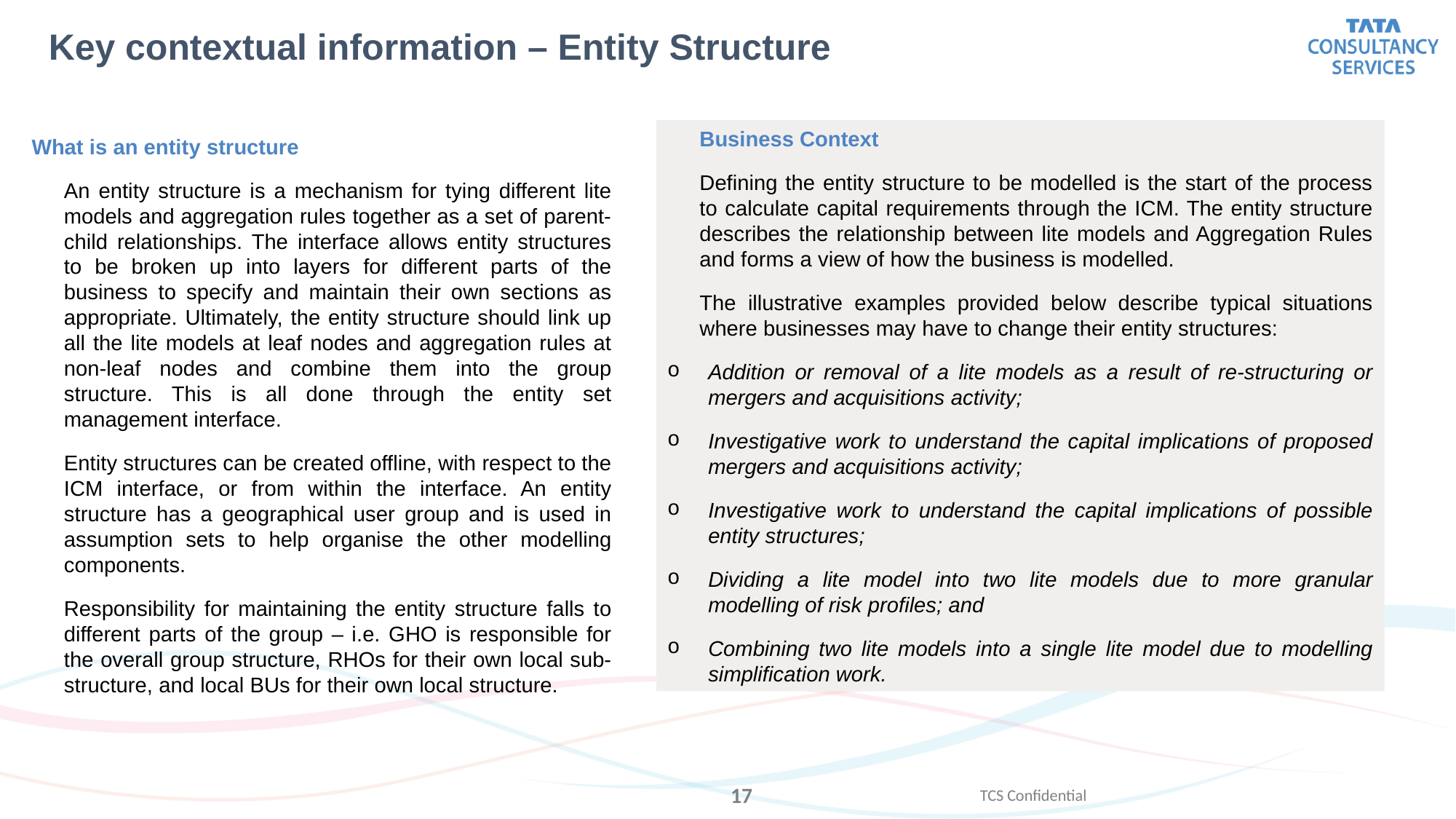

Key contextual information – Entity Structure
Business Context
Defining the entity structure to be modelled is the start of the process to calculate capital requirements through the ICM. The entity structure describes the relationship between lite models and Aggregation Rules and forms a view of how the business is modelled.
The illustrative examples provided below describe typical situations where businesses may have to change their entity structures:
Addition or removal of a lite models as a result of re-structuring or mergers and acquisitions activity;
Investigative work to understand the capital implications of proposed mergers and acquisitions activity;
Investigative work to understand the capital implications of possible entity structures;
Dividing a lite model into two lite models due to more granular modelling of risk profiles; and
Combining two lite models into a single lite model due to modelling simplification work.
What is an entity structure
An entity structure is a mechanism for tying different lite models and aggregation rules together as a set of parent-child relationships. The interface allows entity structures to be broken up into layers for different parts of the business to specify and maintain their own sections as appropriate. Ultimately, the entity structure should link up all the lite models at leaf nodes and aggregation rules at non-leaf nodes and combine them into the group structure. This is all done through the entity set management interface.
Entity structures can be created offline, with respect to the ICM interface, or from within the interface. An entity structure has a geographical user group and is used in assumption sets to help organise the other modelling components.
Responsibility for maintaining the entity structure falls to different parts of the group – i.e. GHO is responsible for the overall group structure, RHOs for their own local sub-structure, and local BUs for their own local structure.